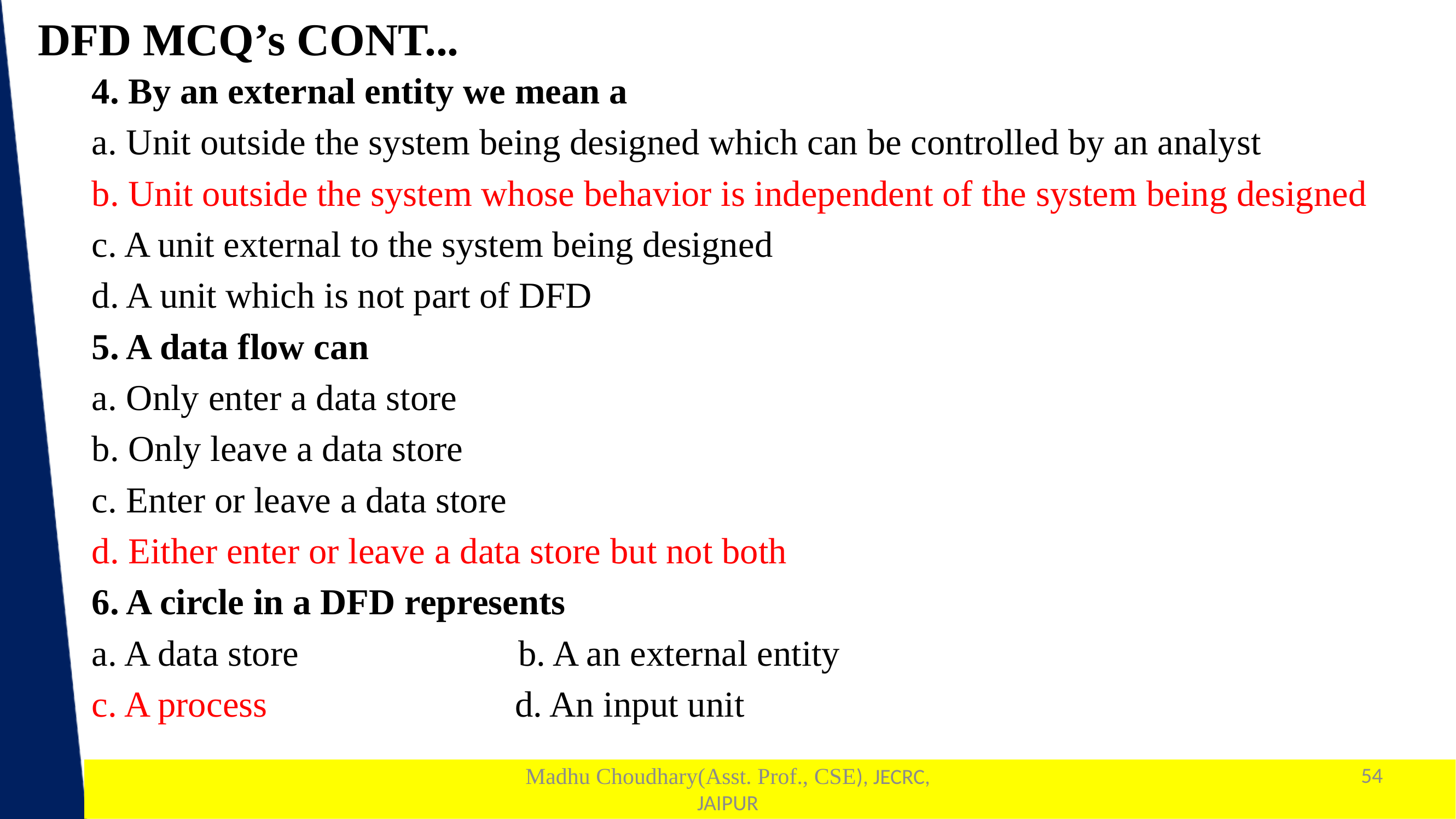

DFD MCQ’s CONT...
4. By an external entity we mean a
a. Unit outside the system being designed which can be controlled by an analyst
b. Unit outside the system whose behavior is independent of the system being designed
c. A unit external to the system being designed
d. A unit which is not part of DFD
5. A data flow can
a. Only enter a data store
b. Only leave a data store
c. Enter or leave a data store
d. Either enter or leave a data store but not both
6. A circle in a DFD represents
a. A data store                        b. A an external entity
c. A process                           d. An input unit

Madhu Choudhary(Asst. Prof., CSE), JECRC, JAIPUR
54
1